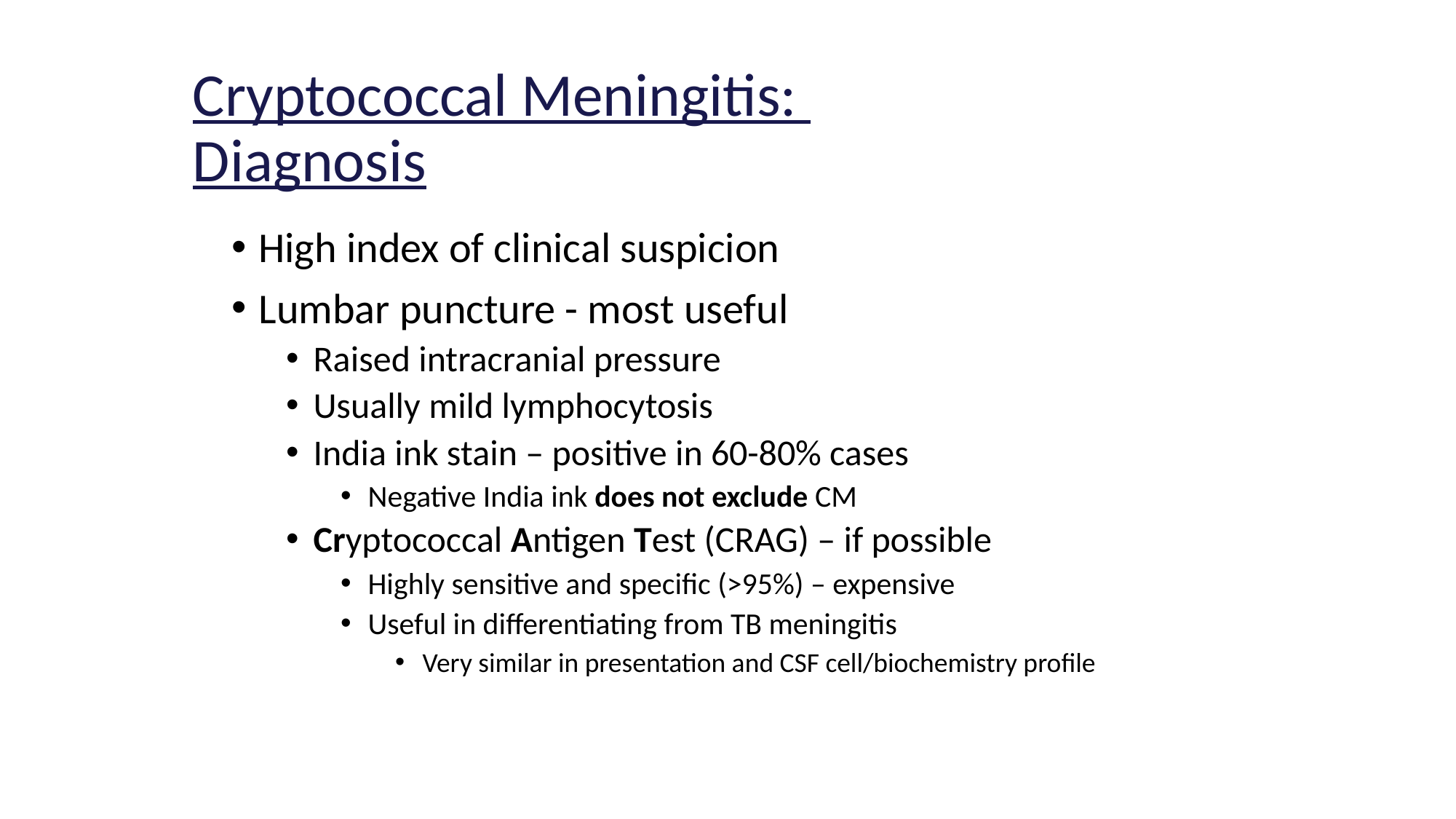

Cryptococcal Meningitis:
Diagnosis
High index of clinical suspicion
Lumbar puncture - most useful
Raised intracranial pressure
Usually mild lymphocytosis
India ink stain – positive in 60-80% cases
Negative India ink does not exclude CM
Cryptococcal Antigen Test (CRAG) – if possible
Highly sensitive and specific (>95%) – expensive
Useful in differentiating from TB meningitis
Very similar in presentation and CSF cell/biochemistry profile